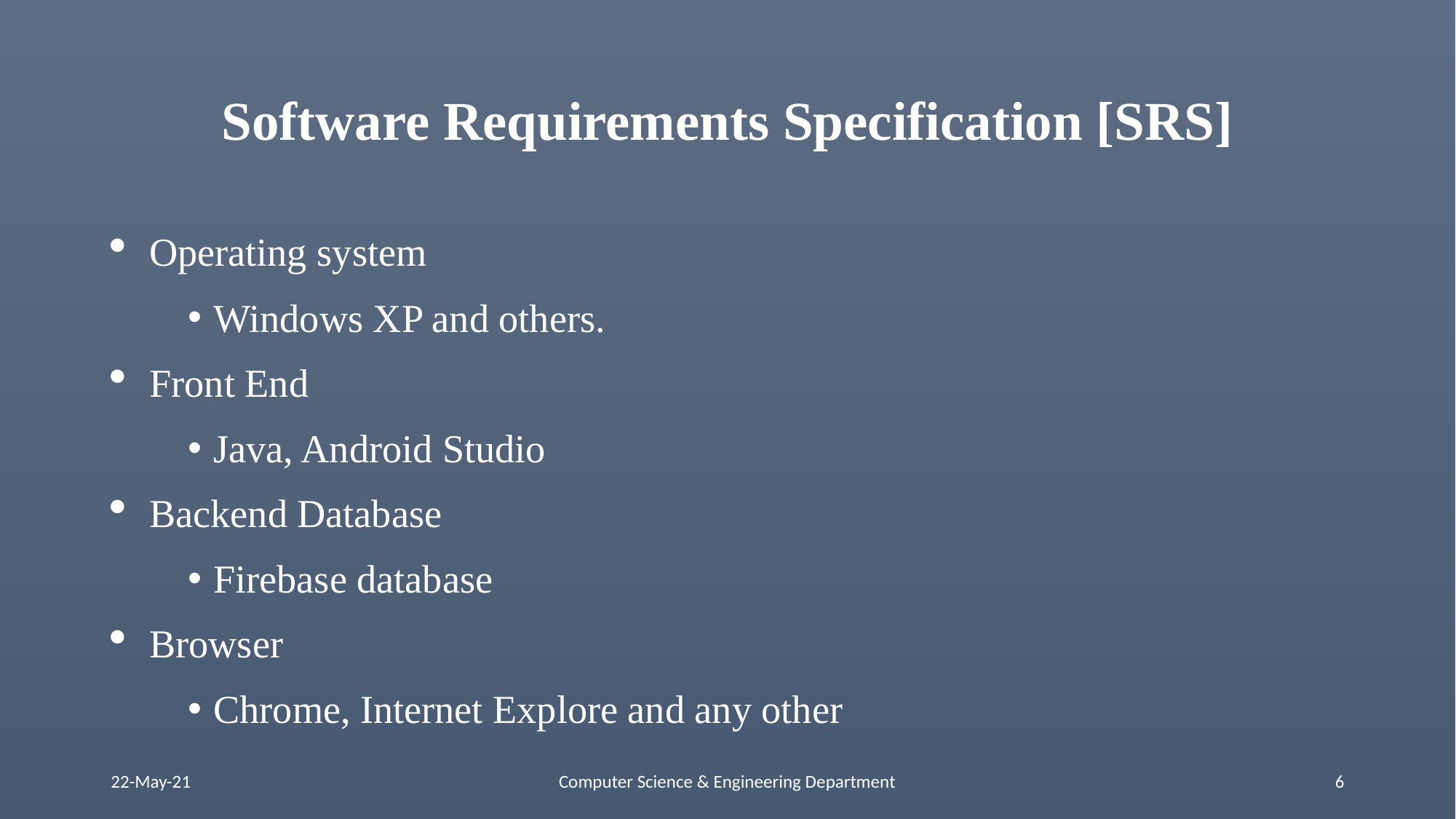

# Software Requirements Specification [SRS]
Operating system
Windows XP and others.
Front End
Java, Android Studio
Backend Database
Firebase database
Browser
Chrome, Internet Explore and any other

22-May-21
Computer Science & Engineering Department
6